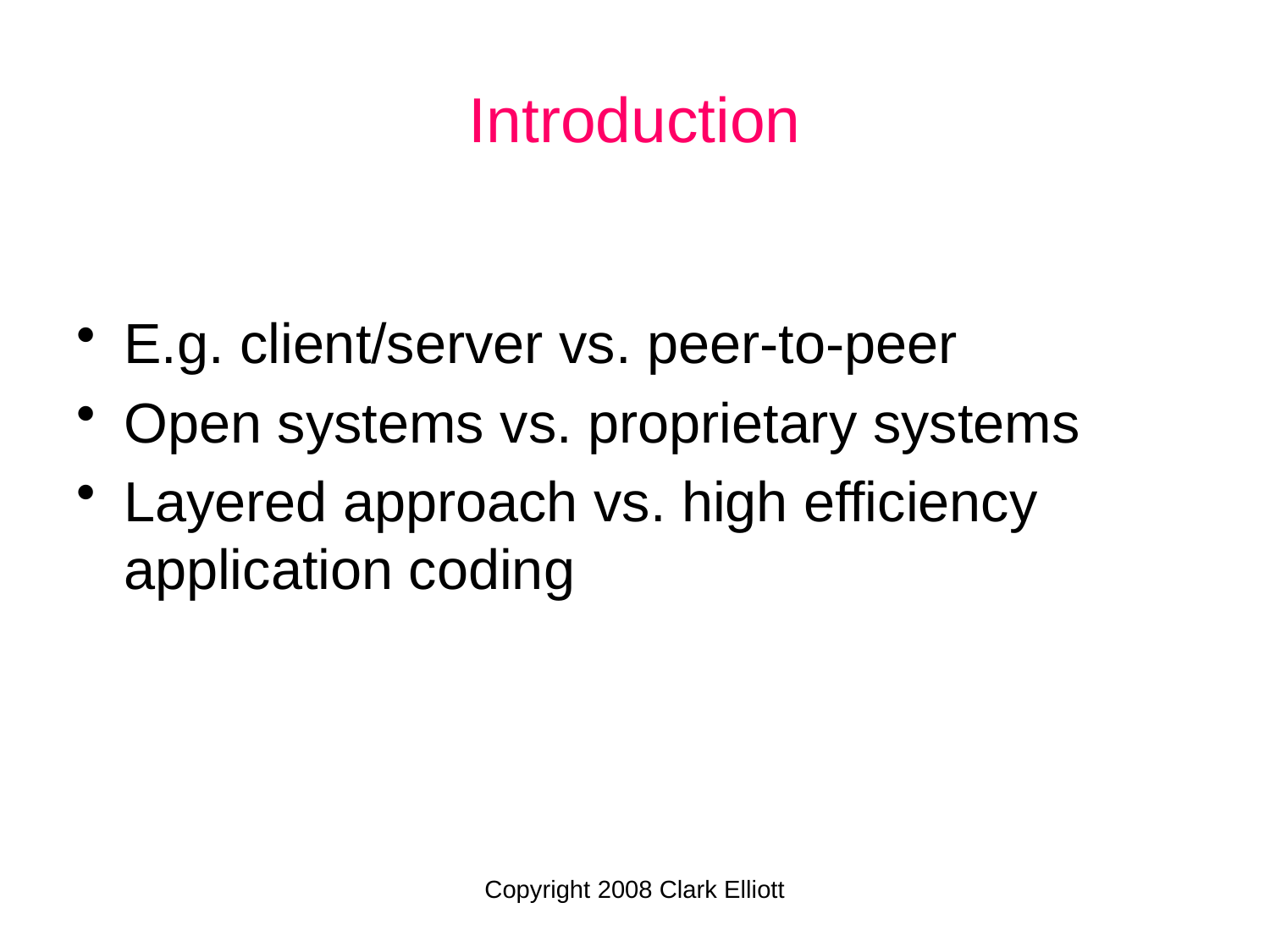

# Introduction

E.g. client/server vs. peer-to-peer
Open systems vs. proprietary systems
Layered approach vs. high efficiency application coding

Copyright 2008 Clark Elliott